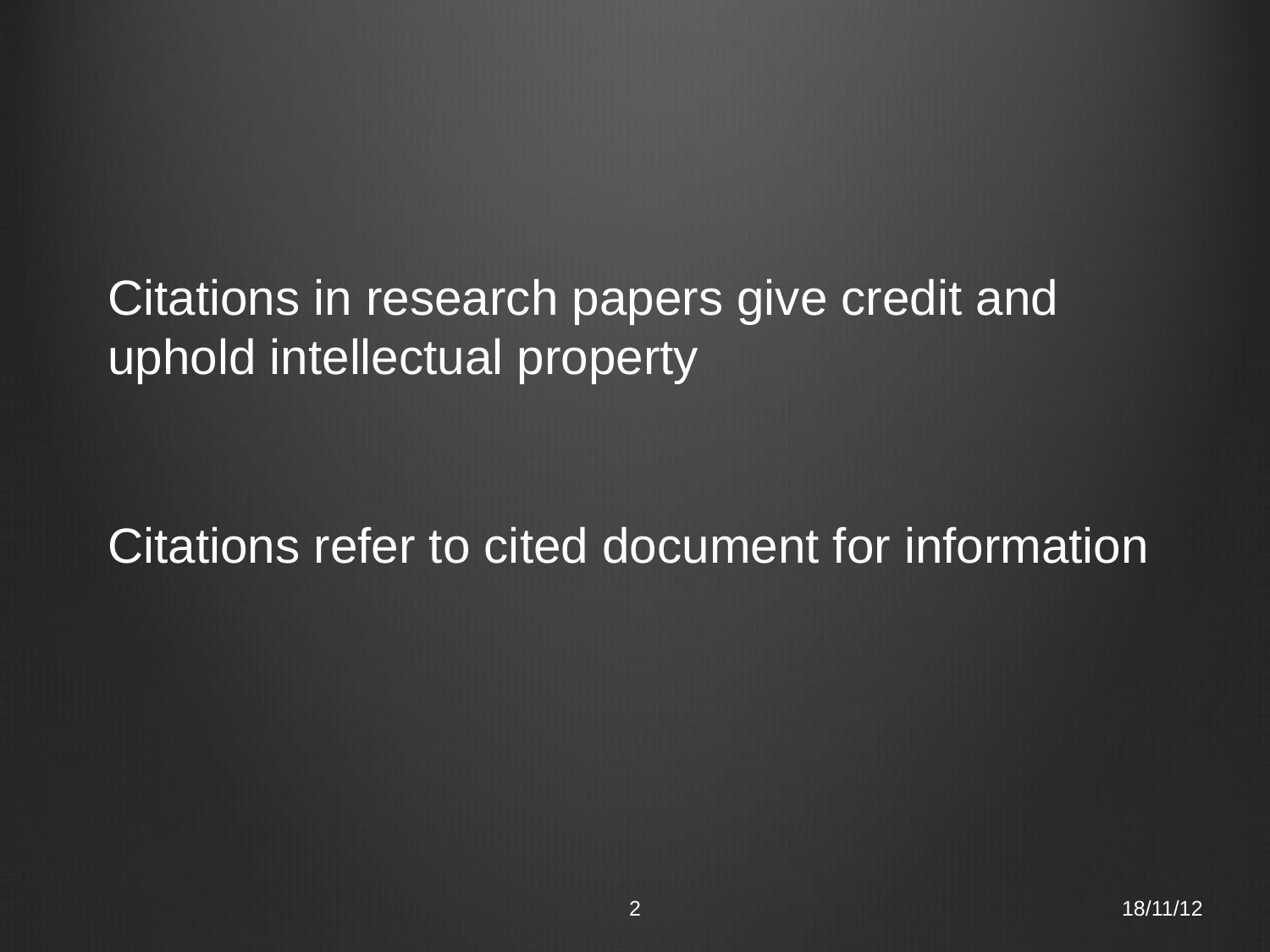

#
Citations in research papers give credit and uphold intellectual property

Citations refer to cited document for information

2
18/11/12